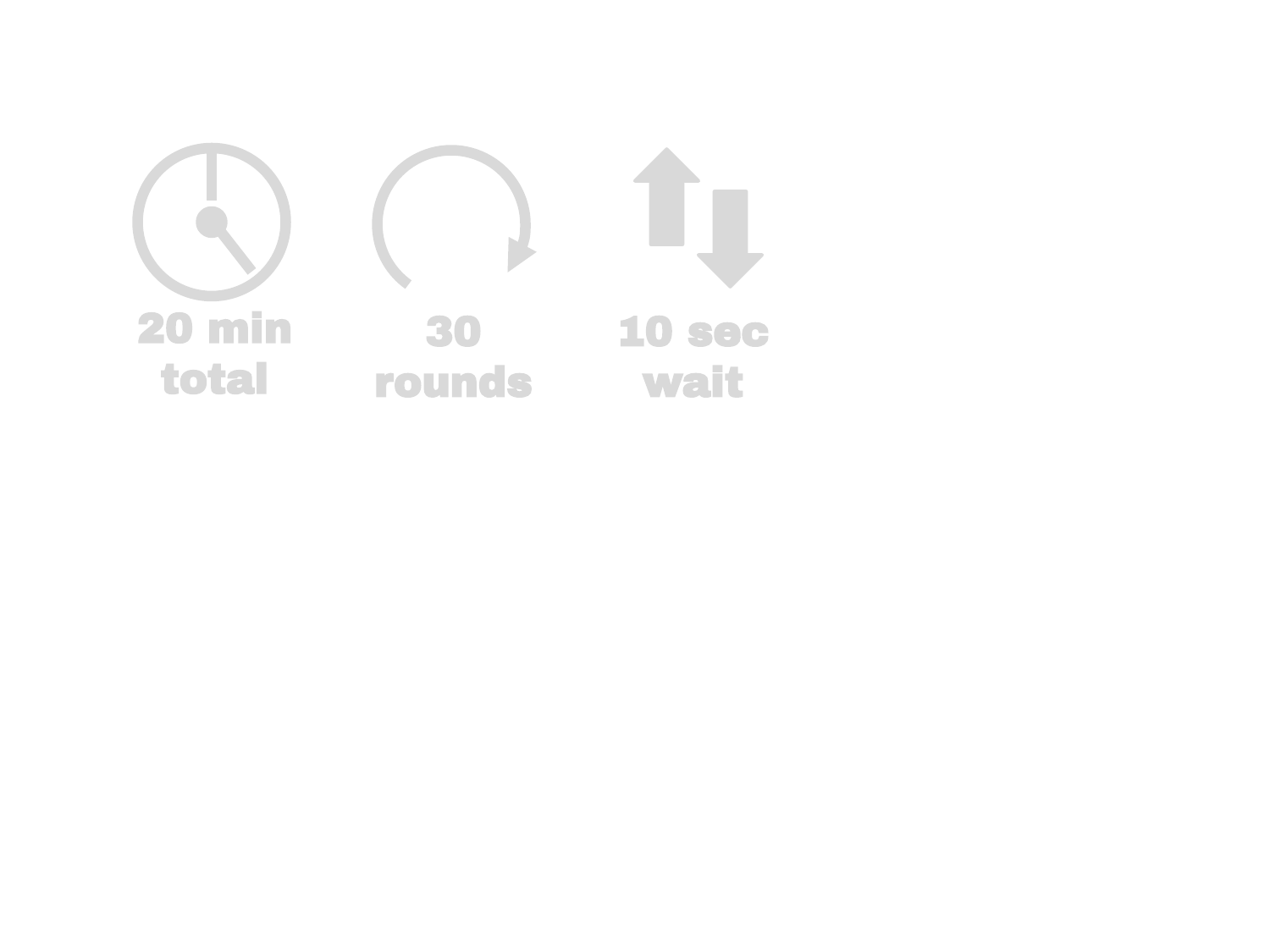

20 min
total
30
rounds
10 sec
wait